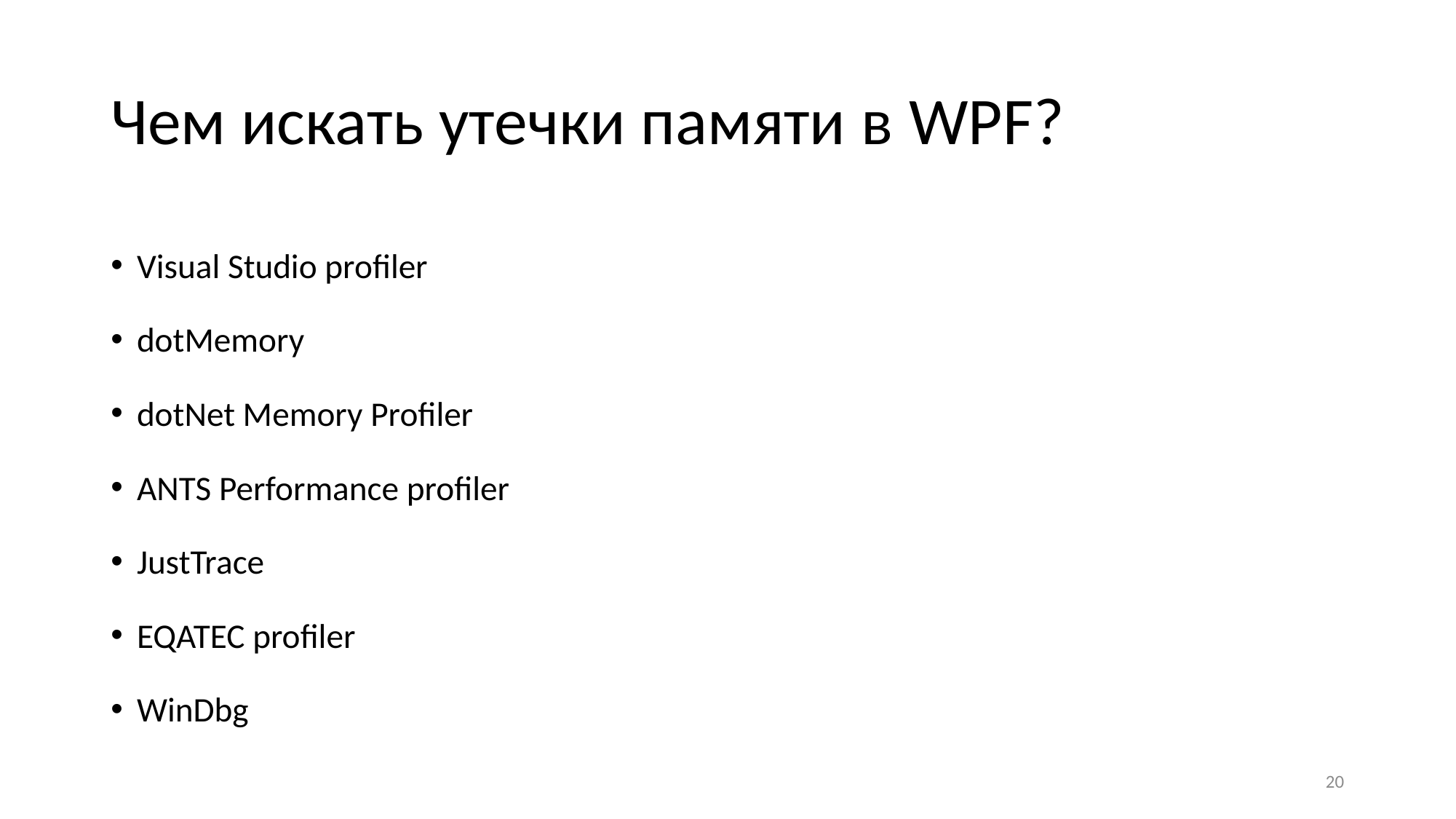

# Чем искать утечки памяти в WPF?
Visual Studio profiler
dotMemory
dotNet Memory Profiler
ANTS Performance profiler
JustTrace
EQATEC profiler
WinDbg
20